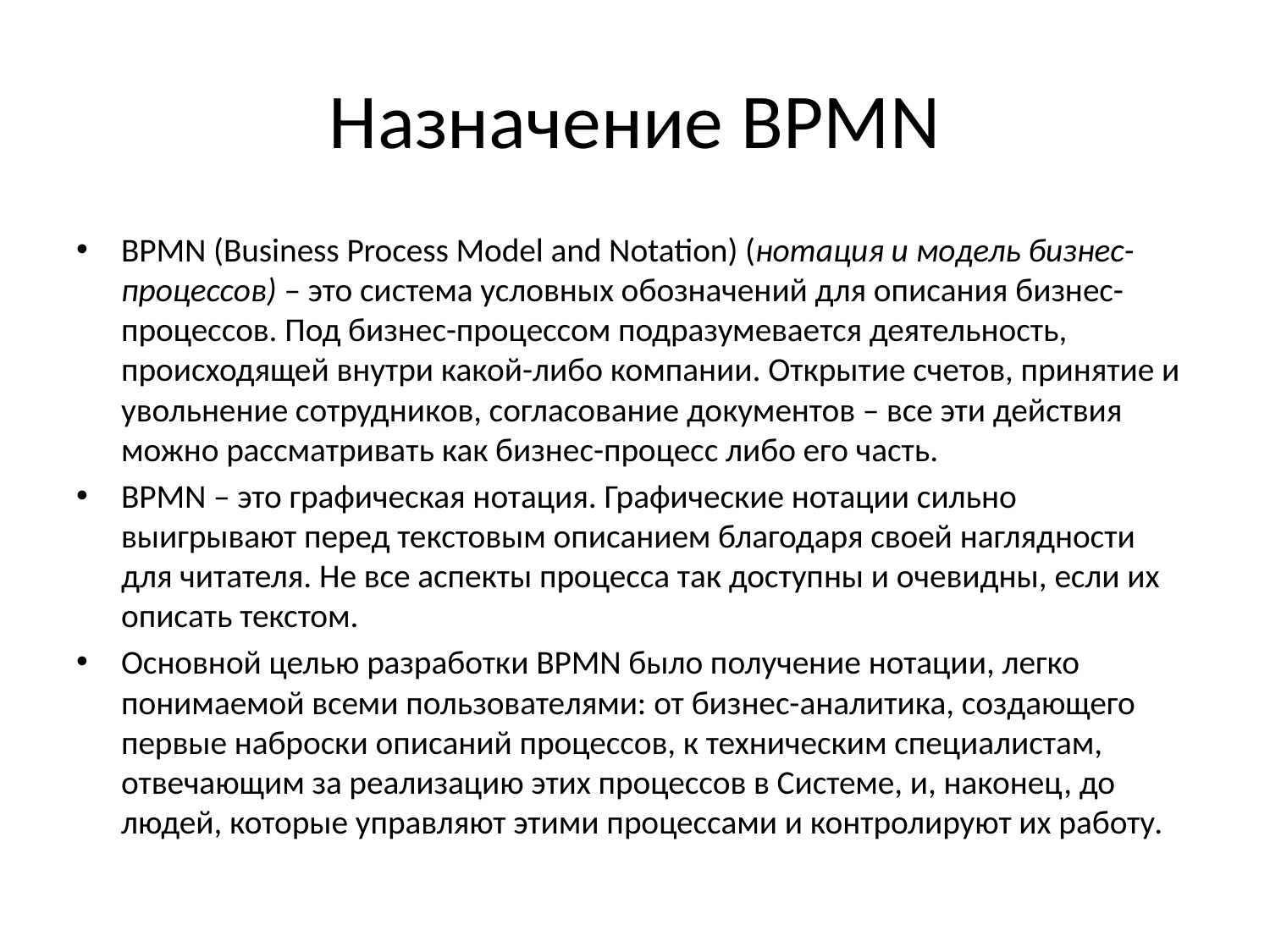

# Назначение BPMN
BPMN (Business Process Model and Notation) (нотация и модель бизнес-процессов) – это система условных обозначений для описания бизнес-процессов. Под бизнес-процессом подразумевается деятельность, происходящей внутри какой-либо компании. Открытие счетов, принятие и увольнение сотрудников, согласование документов – все эти действия можно рассматривать как бизнес-процесс либо его часть.
BPMN – это графическая нотация. Графические нотации сильно выигрывают перед текстовым описанием благодаря своей наглядности для читателя. Не все аспекты процесса так доступны и очевидны, если их описать текстом.
Основной целью разработки BPMN было получение нотации, легко понимаемой всеми пользователями: от бизнес-аналитика, создающего первые наброски описаний процессов, к техническим специалистам, отвечающим за реализацию этих процессов в Системе, и, наконец, до людей, которые управляют этими процессами и контролируют их работу.